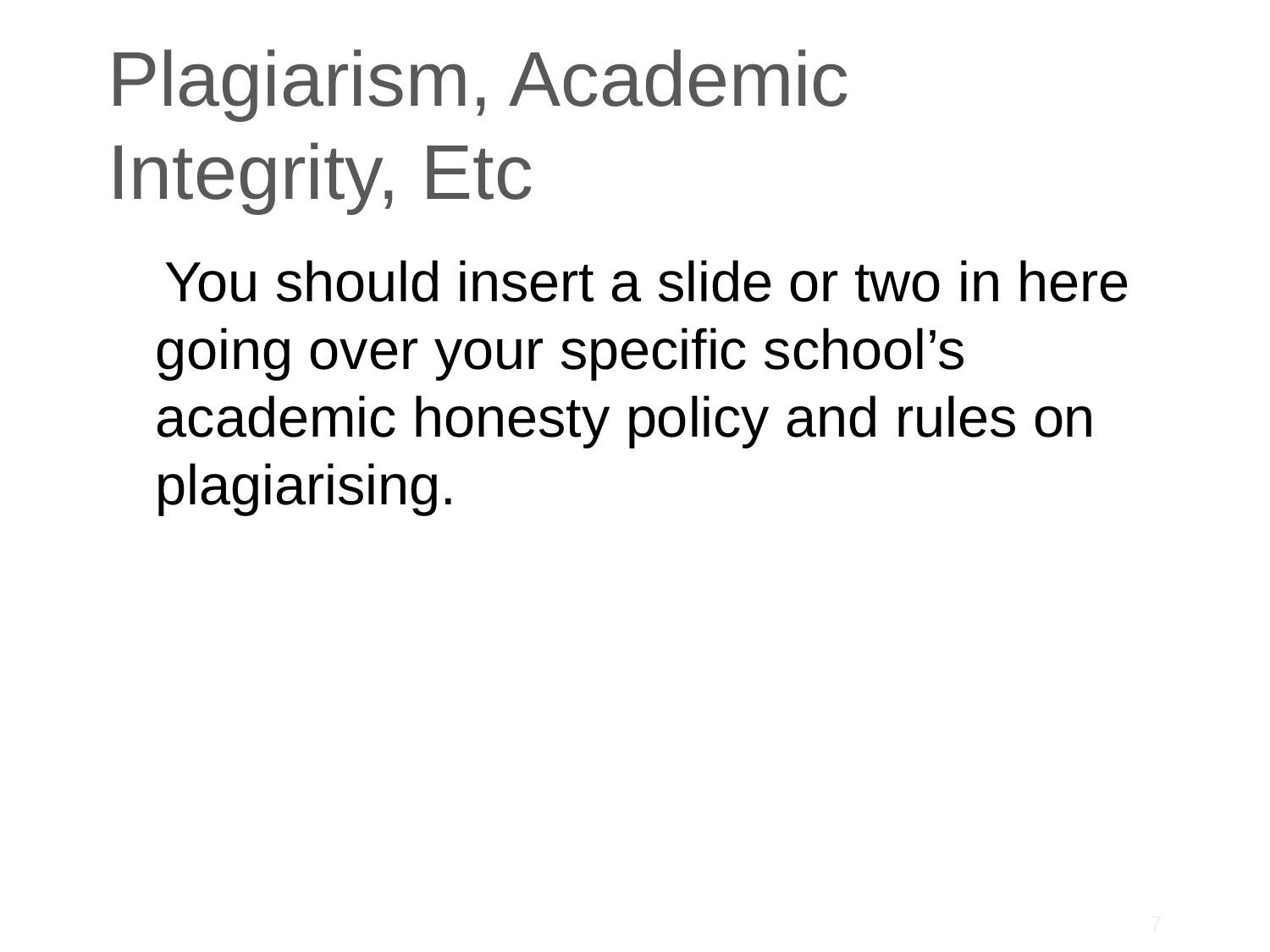

# Plagiarism, Academic Integrity, Etc
You should insert a slide or two in here going over your specific school’s academic honesty policy and rules on plagiarising.
7